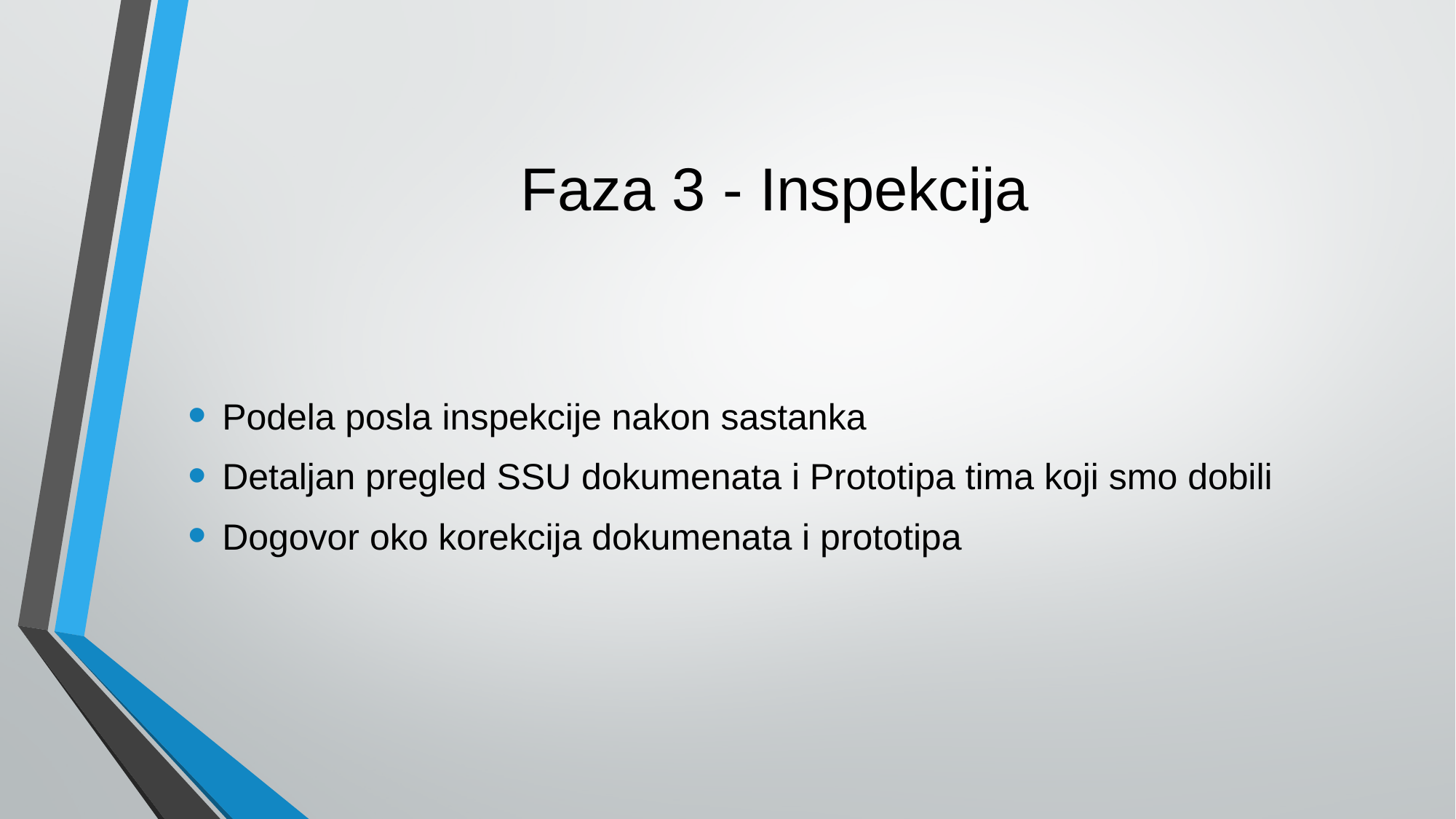

# Faza 3 - Inspekcija
Podela posla inspekcije nakon sastanka
Detaljan pregled SSU dokumenata i Prototipa tima koji smo dobili
Dogovor oko korekcija dokumenata i prototipa